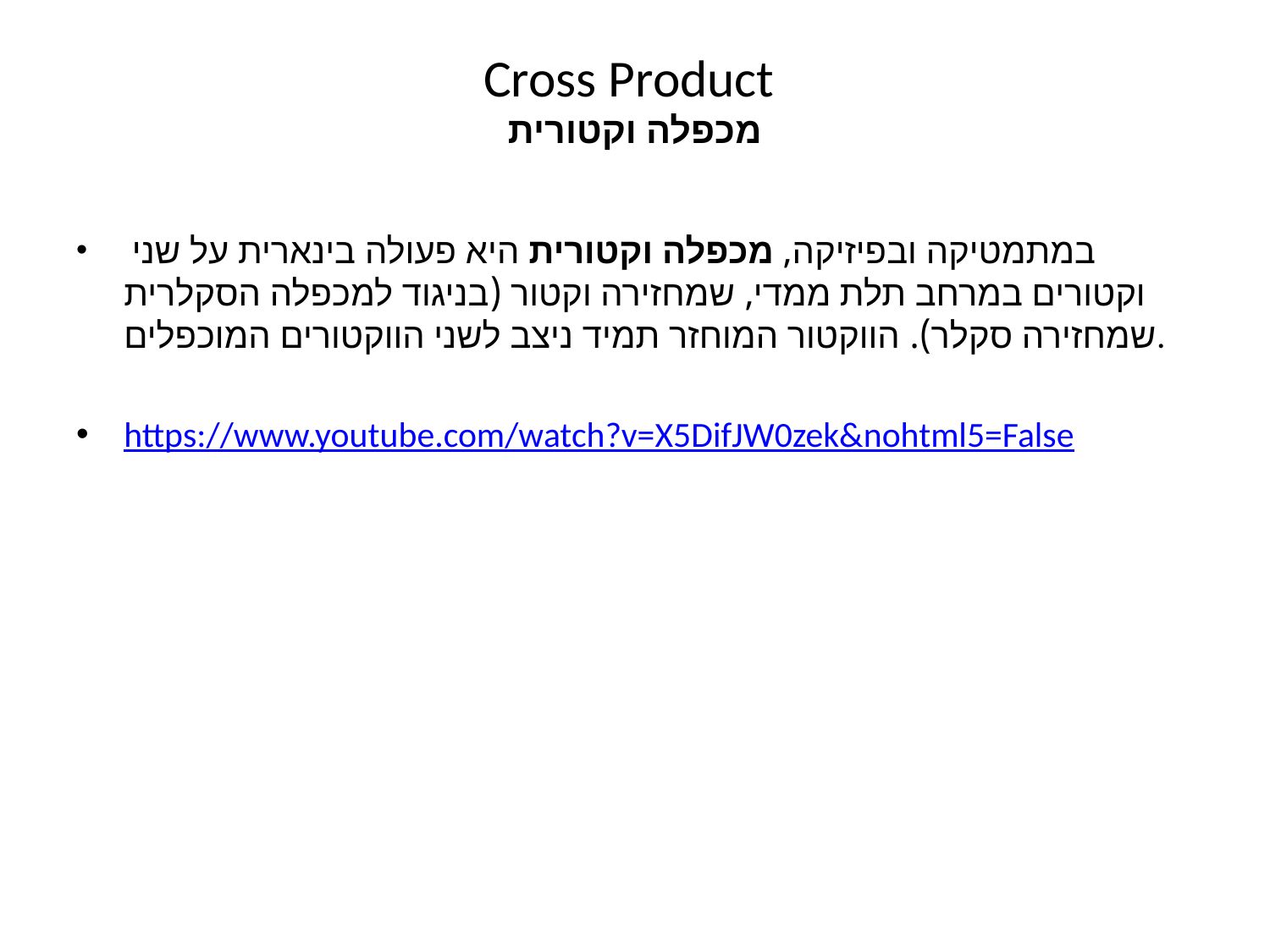

# Cross Product מכפלה וקטורית
 במתמטיקה ובפיזיקה, מכפלה וקטורית היא פעולה בינארית על שני וקטורים במרחב תלת ממדי, שמחזירה וקטור (בניגוד למכפלה הסקלרית שמחזירה סקלר). הווקטור המוחזר תמיד ניצב לשני הווקטורים המוכפלים.

https://www.youtube.com/watch?v=X5DifJW0zek&nohtml5=False